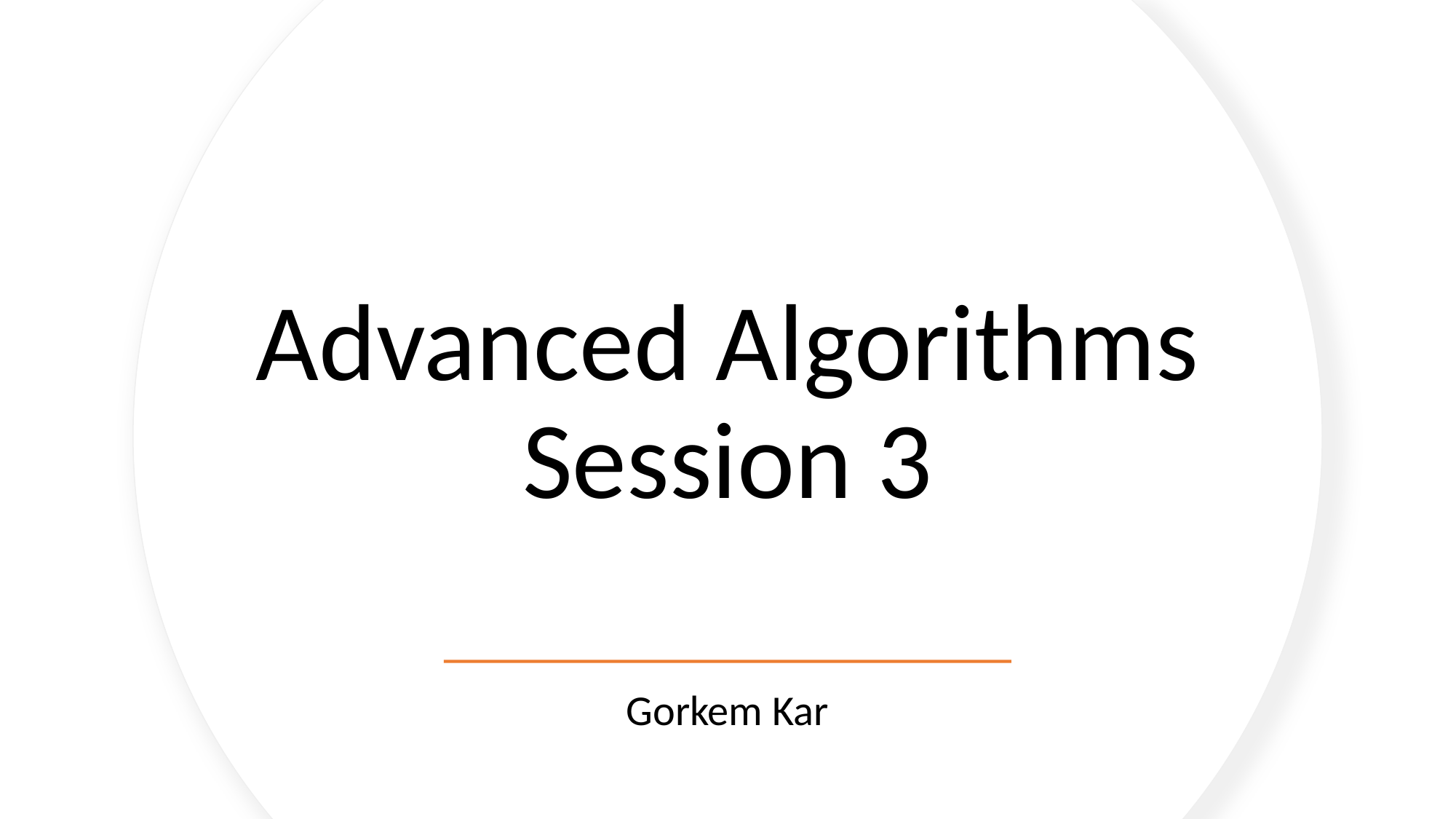

# Advanced Algorithms Session 3

Gorkem Kar
1